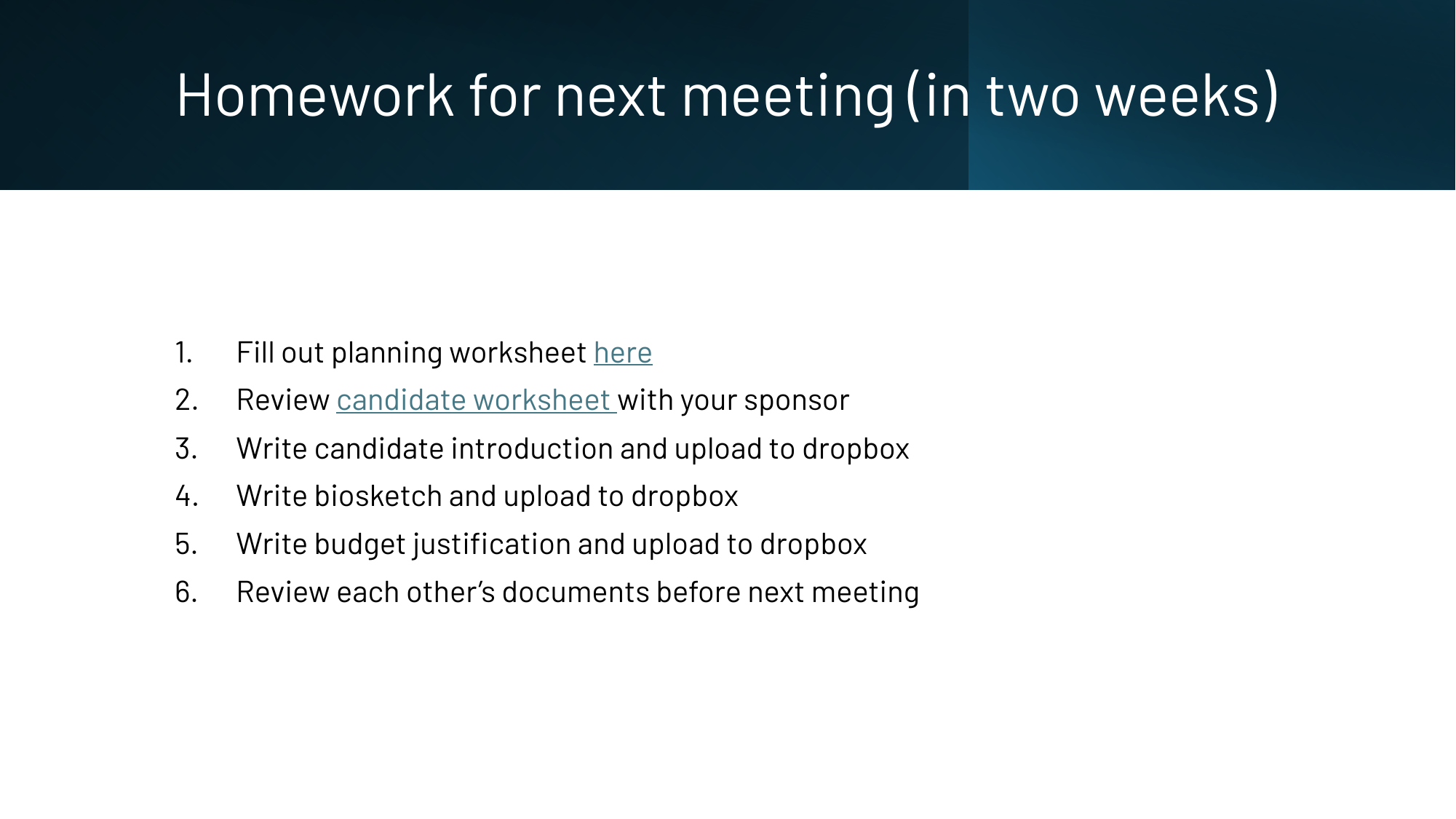

# Homework for next meeting (in two weeks)
Fill out planning worksheet here
Review candidate worksheet with your sponsor
Write candidate introduction and upload to dropbox
Write biosketch and upload to dropbox
Write budget justification and upload to dropbox
Review each other’s documents before next meeting